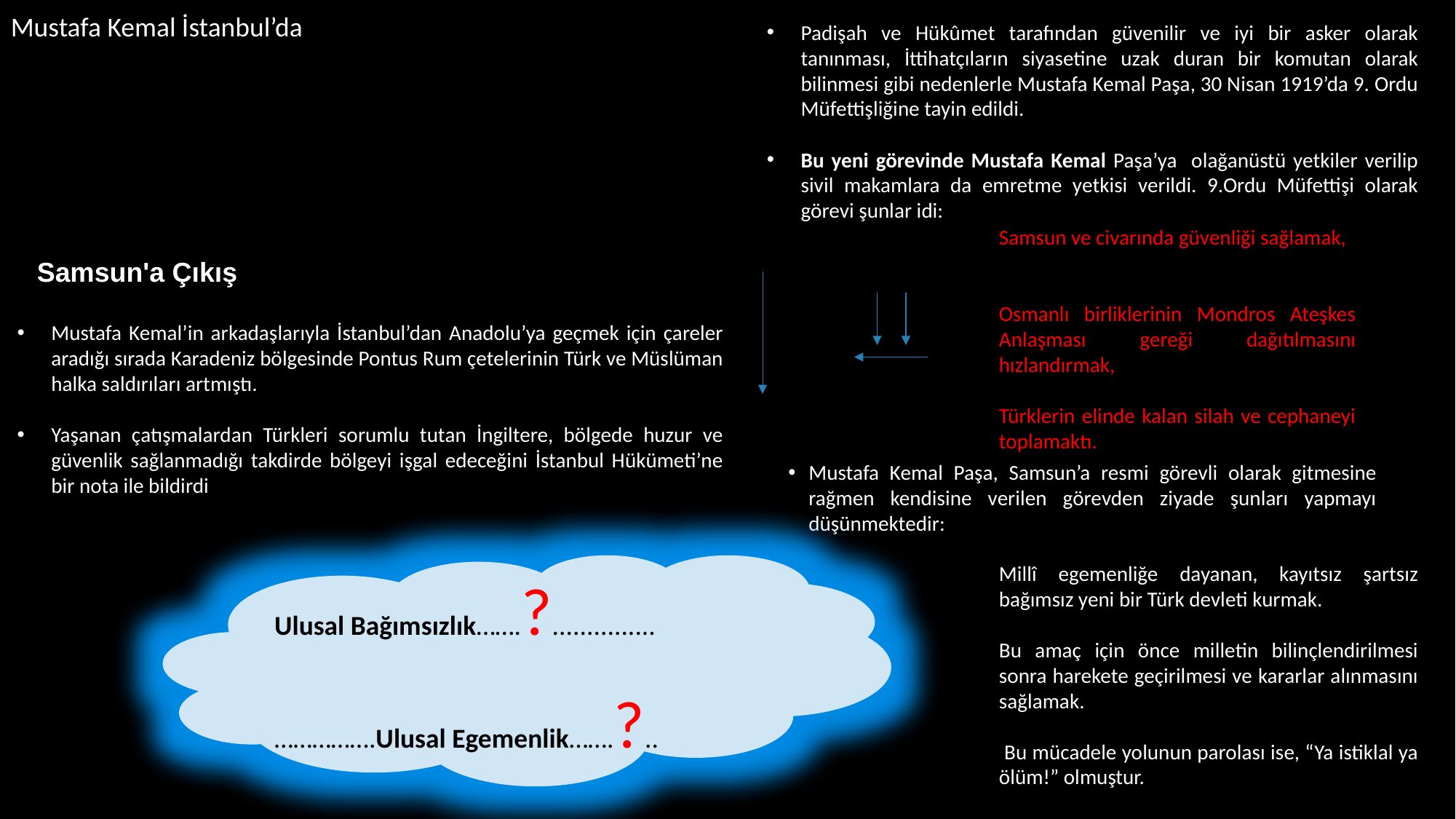

Mustafa Kemal İstanbul’da
Padişah ve Hükûmet tarafından güvenilir ve iyi bir asker olarak tanınması, İttihatçıların siyasetine uzak duran bir komutan olarak bilinmesi gibi nedenlerle Mustafa Kemal Paşa, 30 Nisan 1919’da 9. Ordu Müfettişliğine tayin edildi.

Bu yeni görevinde Mustafa Kemal Paşa’ya  olağanüstü yetkiler verilip sivil makamlara da emretme yetkisi verildi. 9.Ordu Müfettişi olarak görevi şunlar idi:

Samsun ve civarında güvenliği sağlamak,

Osmanlı birliklerinin Mondros Ateşkes Anlaşması gereği dağıtılmasını hızlandırmak,

Türklerin elinde kalan silah ve cephaneyi toplamaktı.
Samsun'a Çıkış
Mustafa Kemal’in arkadaşlarıyla İstanbul’dan Anadolu’ya geçmek için çareler aradığı sırada Karadeniz bölgesinde Pontus Rum çetelerinin Türk ve Müslüman halka saldırıları artmıştı.

Yaşanan çatışmalardan Türkleri sorumlu tutan İngiltere, bölgede huzur ve güvenlik sağlanmadığı takdirde bölgeyi işgal edeceğini İstanbul Hükümeti’ne bir nota ile bildirdi
Mustafa Kemal Paşa, Samsun’a resmi görevli olarak gitmesine rağmen kendisine verilen görevden ziyade şunları yapmayı düşünmektedir:

Ulusal Bağımsızlık…….?...............

…………….Ulusal Egemenlik…….?..

Millî egemenliğe dayanan, kayıtsız şartsız bağımsız yeni bir Türk devleti kurmak.

Bu amaç için önce milletin bilinçlendirilmesi sonra harekete geçirilmesi ve kararlar alınmasını sağlamak.

 Bu mücadele yolunun parolası ise, “Ya istiklal ya ölüm!” olmuştur.